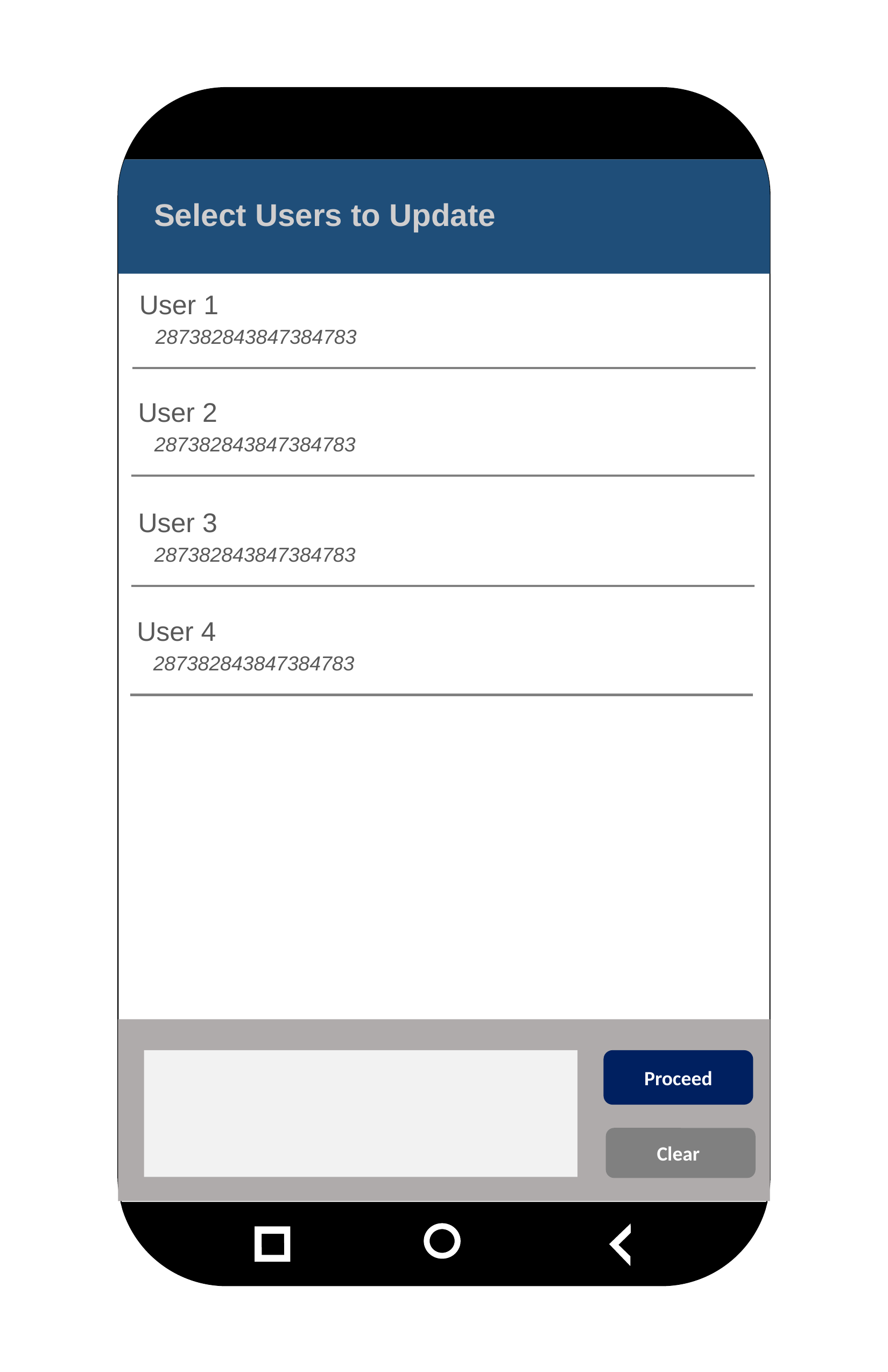

Select Users to Update
User 1
287382843847384783
User 2
287382843847384783
User 3
287382843847384783
User 4
287382843847384783

Proceed
+
Clear